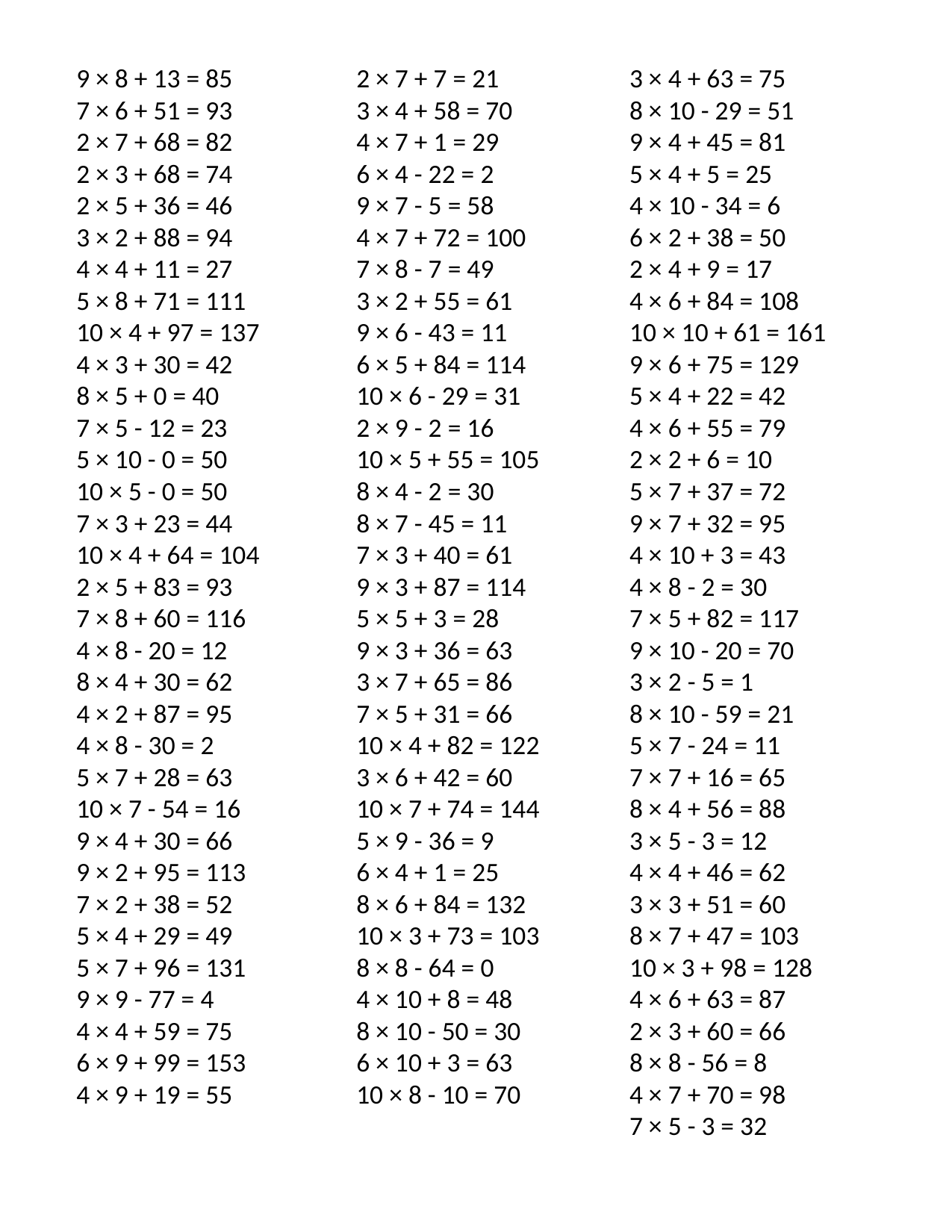

9 × 8 + 13 = 85
7 × 6 + 51 = 93
2 × 7 + 68 = 82
2 × 3 + 68 = 74
2 × 5 + 36 = 46
3 × 2 + 88 = 94
4 × 4 + 11 = 27
5 × 8 + 71 = 111
10 × 4 + 97 = 137
4 × 3 + 30 = 42
8 × 5 + 0 = 40
7 × 5 - 12 = 23
5 × 10 - 0 = 50
10 × 5 - 0 = 50
7 × 3 + 23 = 44
10 × 4 + 64 = 104
2 × 5 + 83 = 93
7 × 8 + 60 = 116
4 × 8 - 20 = 12
8 × 4 + 30 = 62
4 × 2 + 87 = 95
4 × 8 - 30 = 2
5 × 7 + 28 = 63
10 × 7 - 54 = 16
9 × 4 + 30 = 66
9 × 2 + 95 = 113
7 × 2 + 38 = 52
5 × 4 + 29 = 49
5 × 7 + 96 = 131
9 × 9 - 77 = 4
4 × 4 + 59 = 75
6 × 9 + 99 = 153
4 × 9 + 19 = 55

2 × 7 + 7 = 21
3 × 4 + 58 = 70
4 × 7 + 1 = 29
6 × 4 - 22 = 2
9 × 7 - 5 = 58
4 × 7 + 72 = 100
7 × 8 - 7 = 49
3 × 2 + 55 = 61
9 × 6 - 43 = 11
6 × 5 + 84 = 114
10 × 6 - 29 = 31
2 × 9 - 2 = 16
10 × 5 + 55 = 105
8 × 4 - 2 = 30
8 × 7 - 45 = 11
7 × 3 + 40 = 61
9 × 3 + 87 = 114
5 × 5 + 3 = 28
9 × 3 + 36 = 63
3 × 7 + 65 = 86
7 × 5 + 31 = 66
10 × 4 + 82 = 122
3 × 6 + 42 = 60
10 × 7 + 74 = 144
5 × 9 - 36 = 9
6 × 4 + 1 = 25
8 × 6 + 84 = 132
10 × 3 + 73 = 103
8 × 8 - 64 = 0
4 × 10 + 8 = 48
8 × 10 - 50 = 30
6 × 10 + 3 = 63
10 × 8 - 10 = 70

3 × 4 + 63 = 75
8 × 10 - 29 = 51
9 × 4 + 45 = 81
5 × 4 + 5 = 25
4 × 10 - 34 = 6
6 × 2 + 38 = 50
2 × 4 + 9 = 17
4 × 6 + 84 = 108
10 × 10 + 61 = 161
9 × 6 + 75 = 129
5 × 4 + 22 = 42
4 × 6 + 55 = 79
2 × 2 + 6 = 10
5 × 7 + 37 = 72
9 × 7 + 32 = 95
4 × 10 + 3 = 43
4 × 8 - 2 = 30
7 × 5 + 82 = 117
9 × 10 - 20 = 70
3 × 2 - 5 = 1
8 × 10 - 59 = 21
5 × 7 - 24 = 11
7 × 7 + 16 = 65
8 × 4 + 56 = 88
3 × 5 - 3 = 12
4 × 4 + 46 = 62
3 × 3 + 51 = 60
8 × 7 + 47 = 103
10 × 3 + 98 = 128
4 × 6 + 63 = 87
2 × 3 + 60 = 66
8 × 8 - 56 = 8
4 × 7 + 70 = 98
7 × 5 - 3 = 32